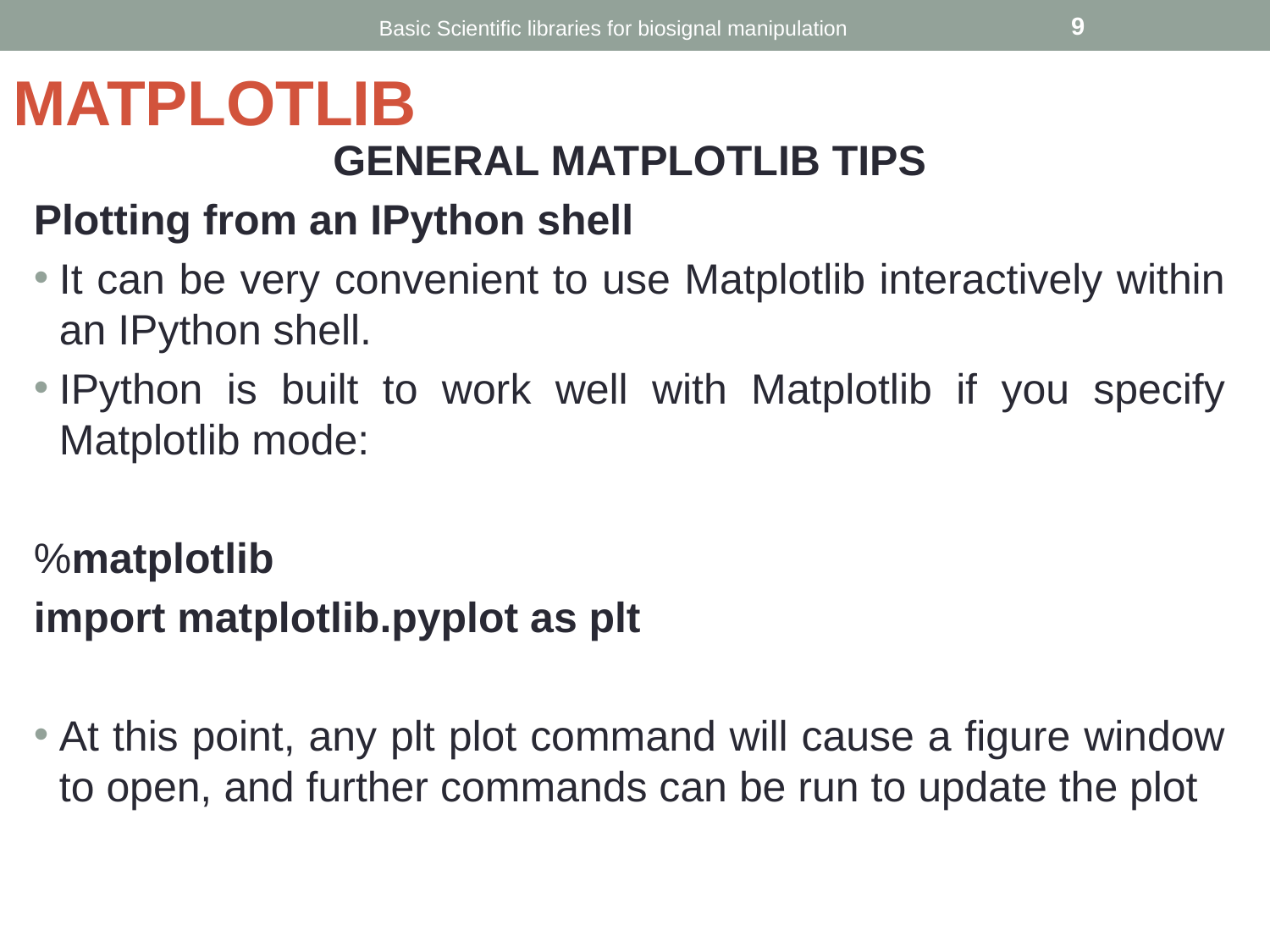

Basic Scientific libraries for biosignal manipulation
9
# MATPLOTLIB
GENERAL MATPLOTLIB TIPS
Plotting from an IPython shell
It can be very convenient to use Matplotlib interactively within an IPython shell.
IPython is built to work well with Matplotlib if you specify Matplotlib mode:

%matplotlib
import matplotlib.pyplot as plt

At this point, any plt plot command will cause a figure window to open, and further commands can be run to update the plot